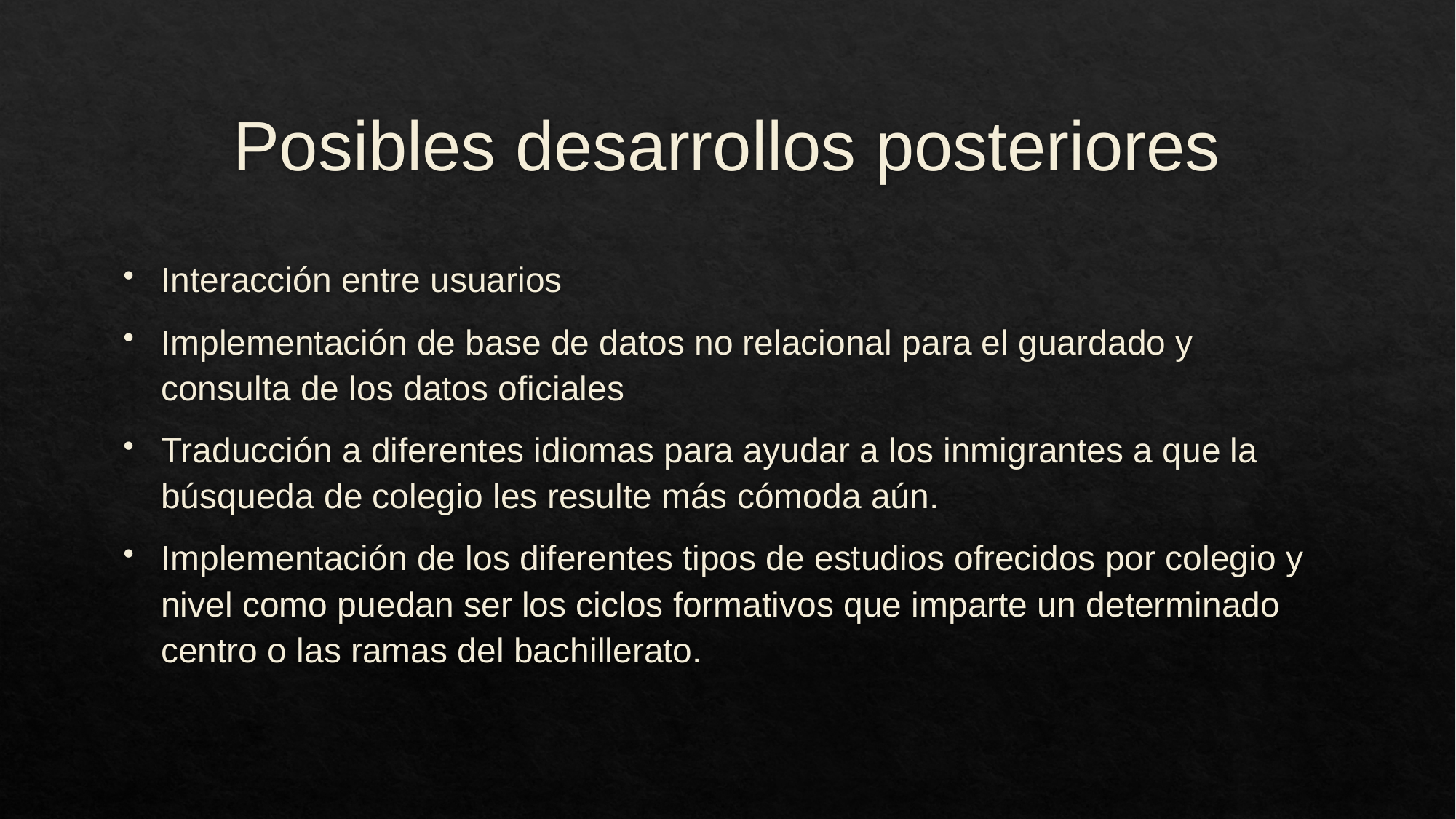

# Posibles desarrollos posteriores
Interacción entre usuarios
Implementación de base de datos no relacional para el guardado y consulta de los datos oficiales
Traducción a diferentes idiomas para ayudar a los inmigrantes a que la búsqueda de colegio les resulte más cómoda aún.
Implementación de los diferentes tipos de estudios ofrecidos por colegio y nivel como puedan ser los ciclos formativos que imparte un determinado centro o las ramas del bachillerato.